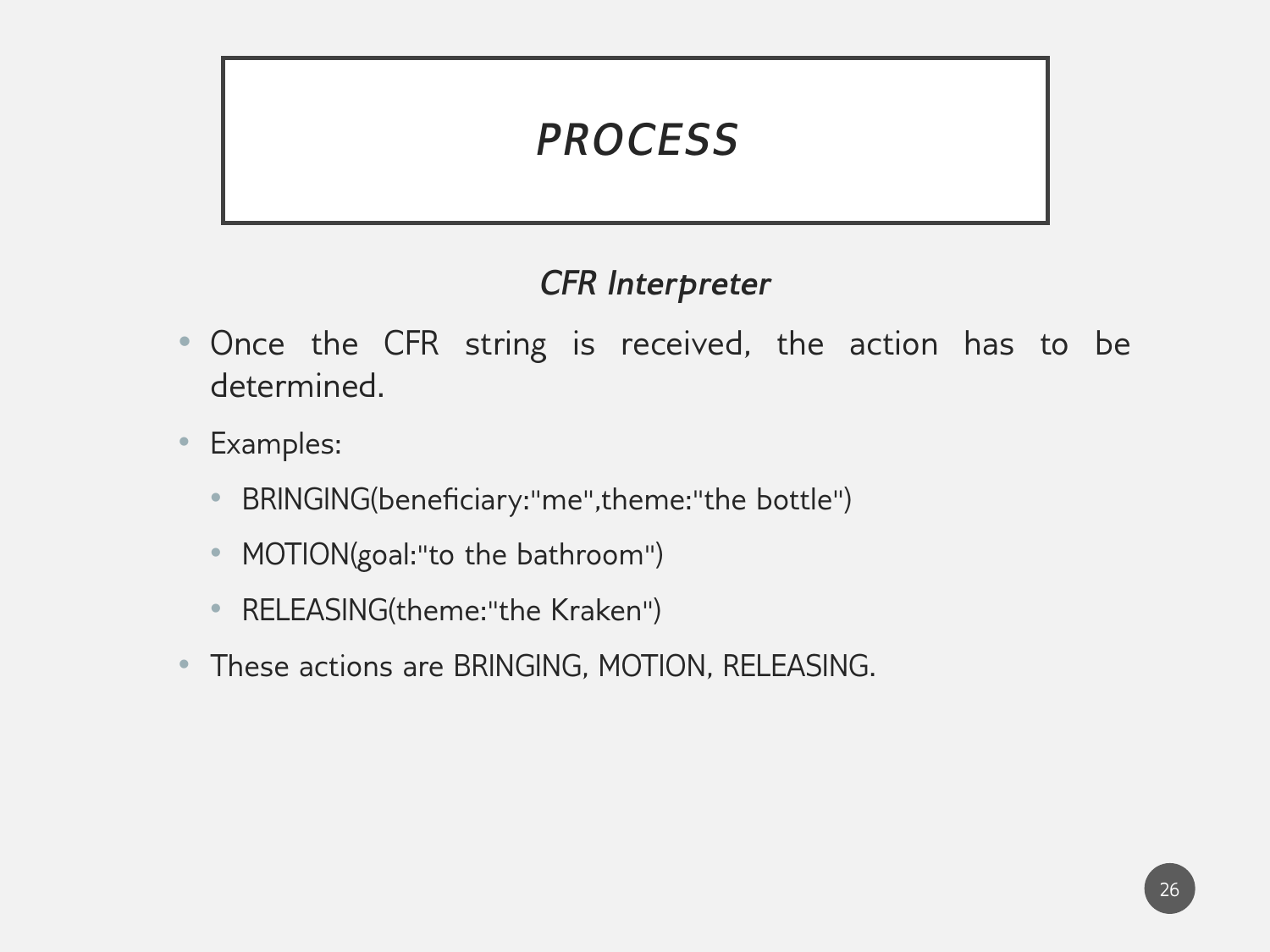

# PROCESS
CFR Interpreter
Once the CFR string is received, the action has to be determined.
Examples:
BRINGING(beneficiary:"me",theme:"the bottle")
MOTION(goal:"to the bathroom")
RELEASING(theme:"the Kraken")
These actions are BRINGING, MOTION, RELEASING.

26